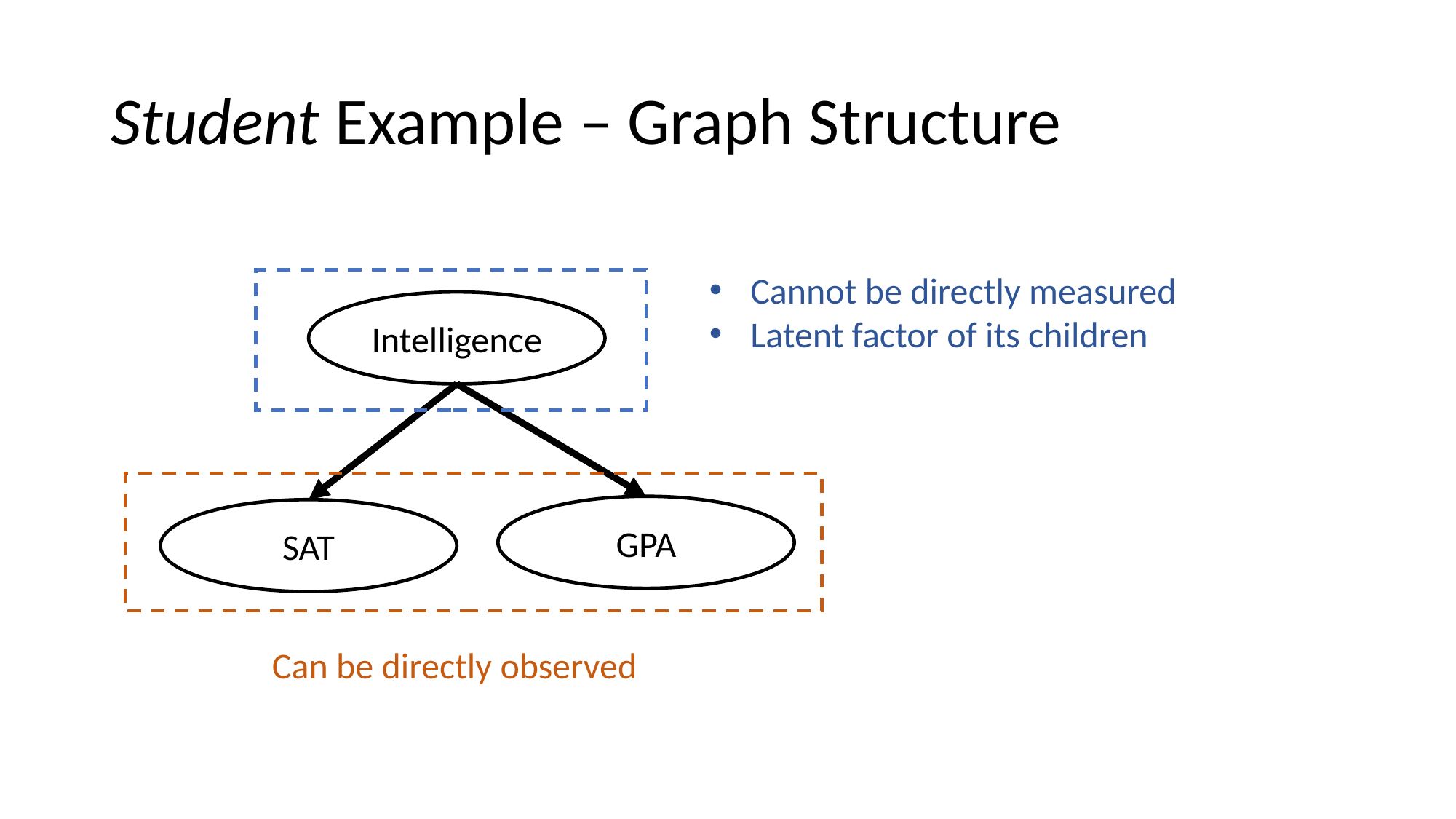

# Student Example – Graph Structure
Cannot be directly measured
Latent factor of its children

Intelligence
GPA
SAT

Can be directly observed